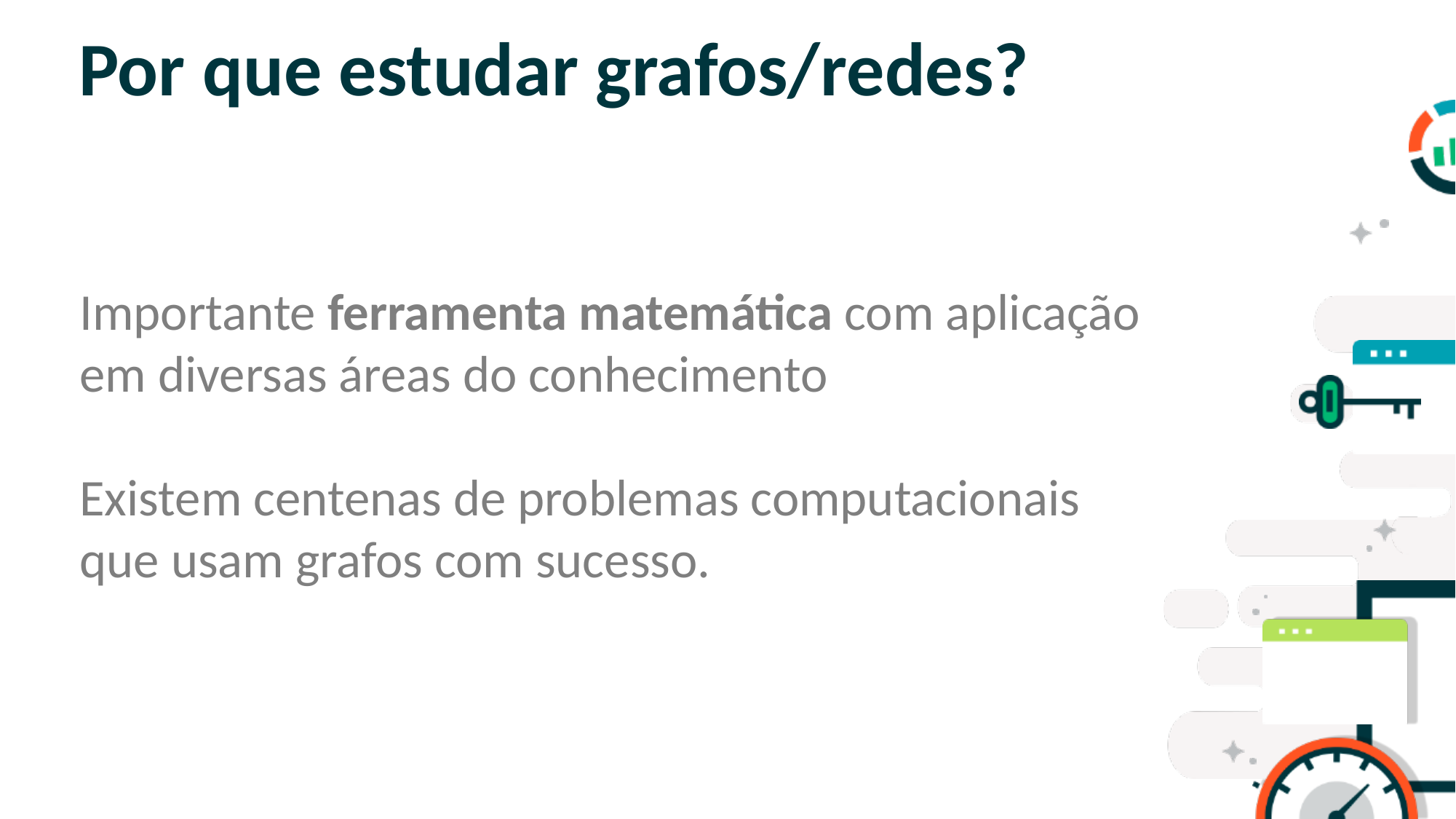

# Por que estudar grafos/redes?
Importante ferramenta matemática com aplicação em diversas áreas do conhecimento
Existem centenas de problemas computacionais que usam grafos com sucesso.
SLIDE PARA TEXTO CORRIDO
OBS: NÃO É ACONSELHÁVEL COLOCAR
MUITO TEXTO NOS SLIDES